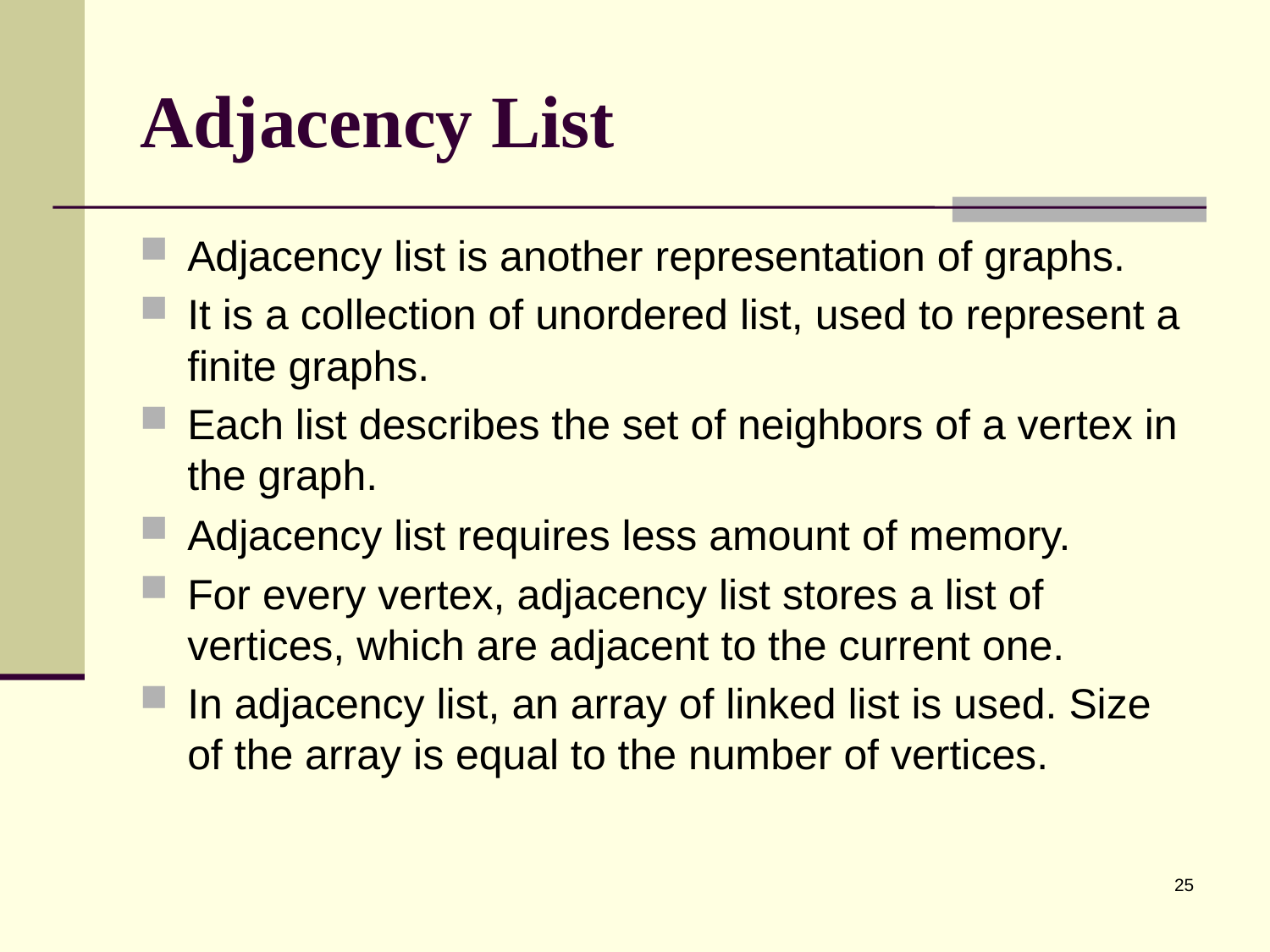

# Adjacency List
Adjacency list is another representation of graphs.
It is a collection of unordered list, used to represent a finite graphs.
Each list describes the set of neighbors of a vertex in the graph.
Adjacency list requires less amount of memory.
For every vertex, adjacency list stores a list of vertices, which are adjacent to the current one.
In adjacency list, an array of linked list is used. Size of the array is equal to the number of vertices.

25